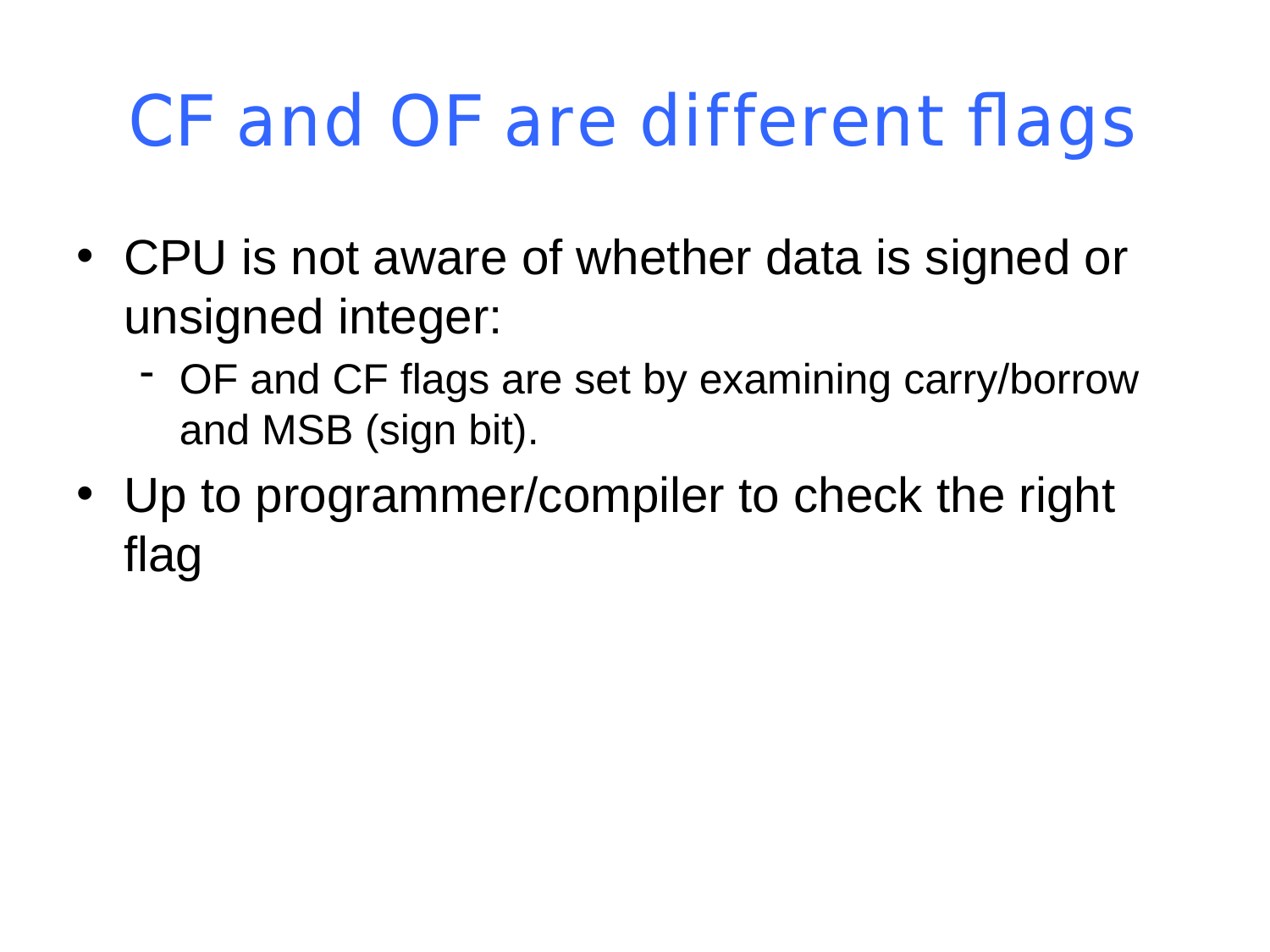

# CF and OF are different flags
CPU is not aware of whether data is signed or unsigned integer:
OF and CF flags are set by examining carry/borrow and MSB (sign bit).
Up to programmer/compiler to check the right flag